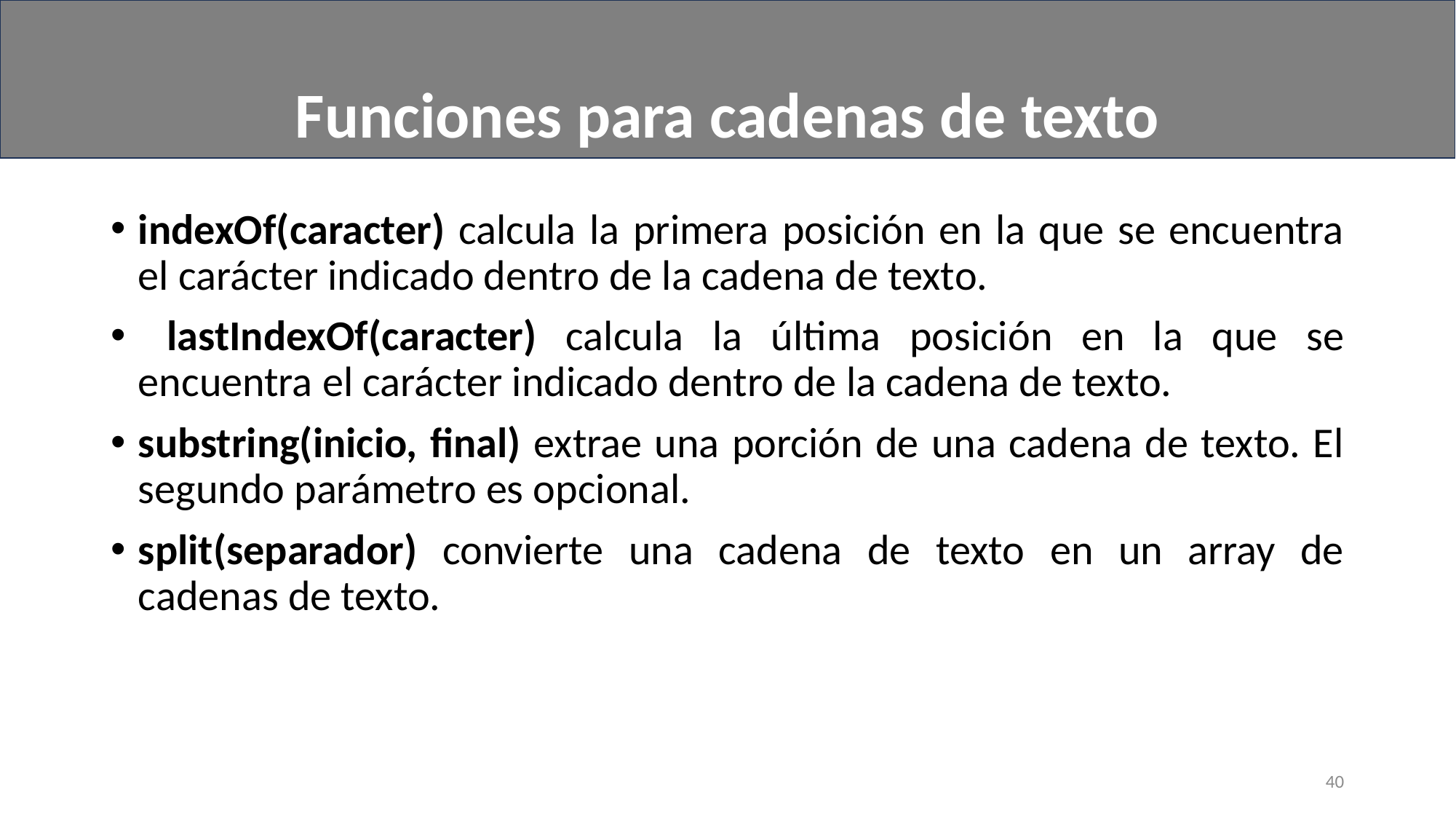

Funciones para cadenas de texto

#
indexOf(caracter) calcula la primera posición en la que se encuentra el carácter indicado dentro de la cadena de texto.
 lastIndexOf(caracter) calcula la última posición en la que se encuentra el carácter indicado dentro de la cadena de texto.
substring(inicio, final) extrae una porción de una cadena de texto. El segundo parámetro es opcional.
split(separador) convierte una cadena de texto en un array de cadenas de texto.

40